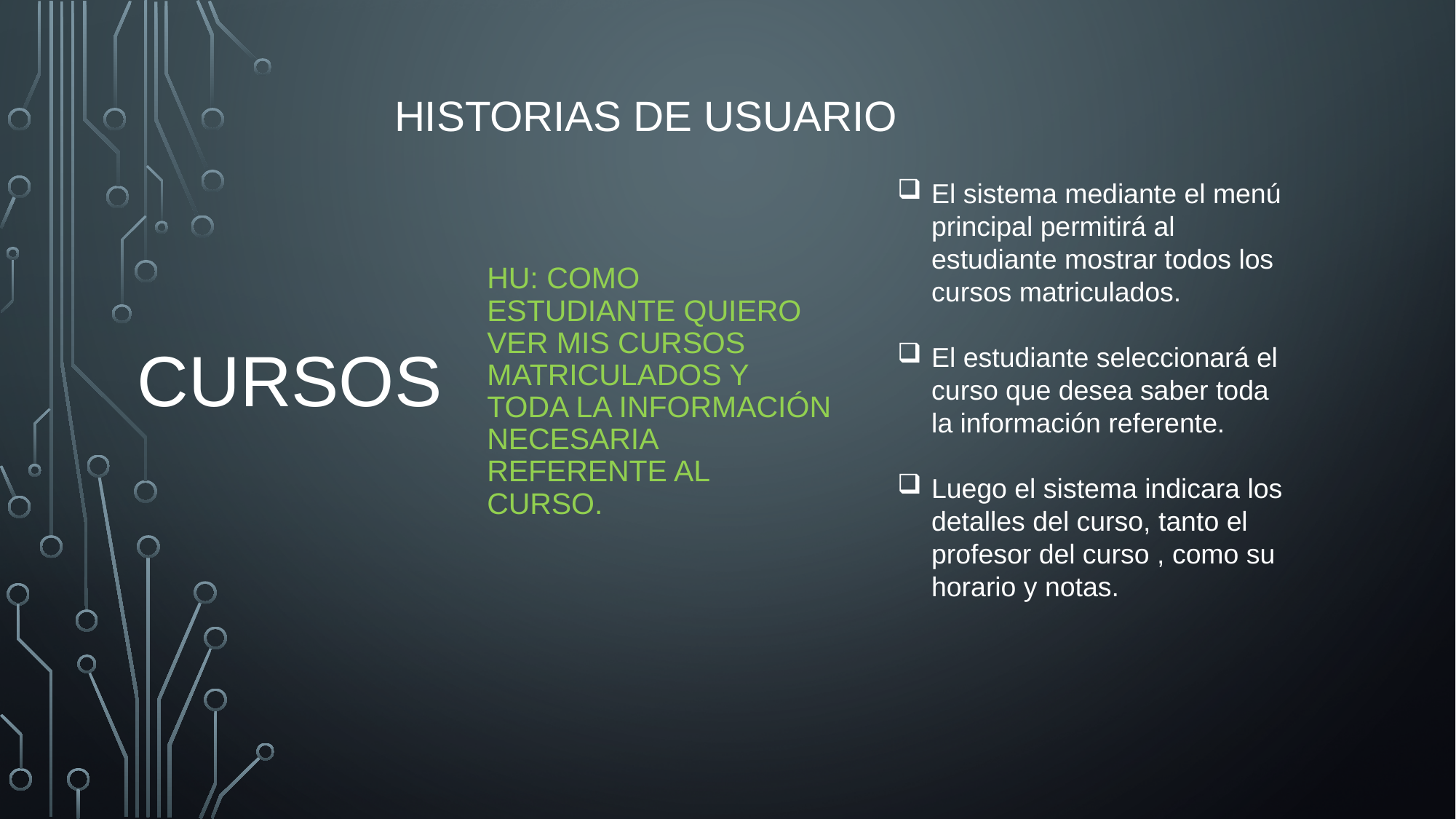

Historias de usuario
El sistema mediante el menú principal permitirá al estudiante mostrar todos los cursos matriculados.

El estudiante seleccionará el curso que desea saber toda la información referente.

Luego el sistema indicara los detalles del curso, tanto el profesor del curso , como su horario y notas.

# Hu: Como estudiante quiero ver mis cursos matriculados y toda la información necesaria referente al curso.
CURSOS